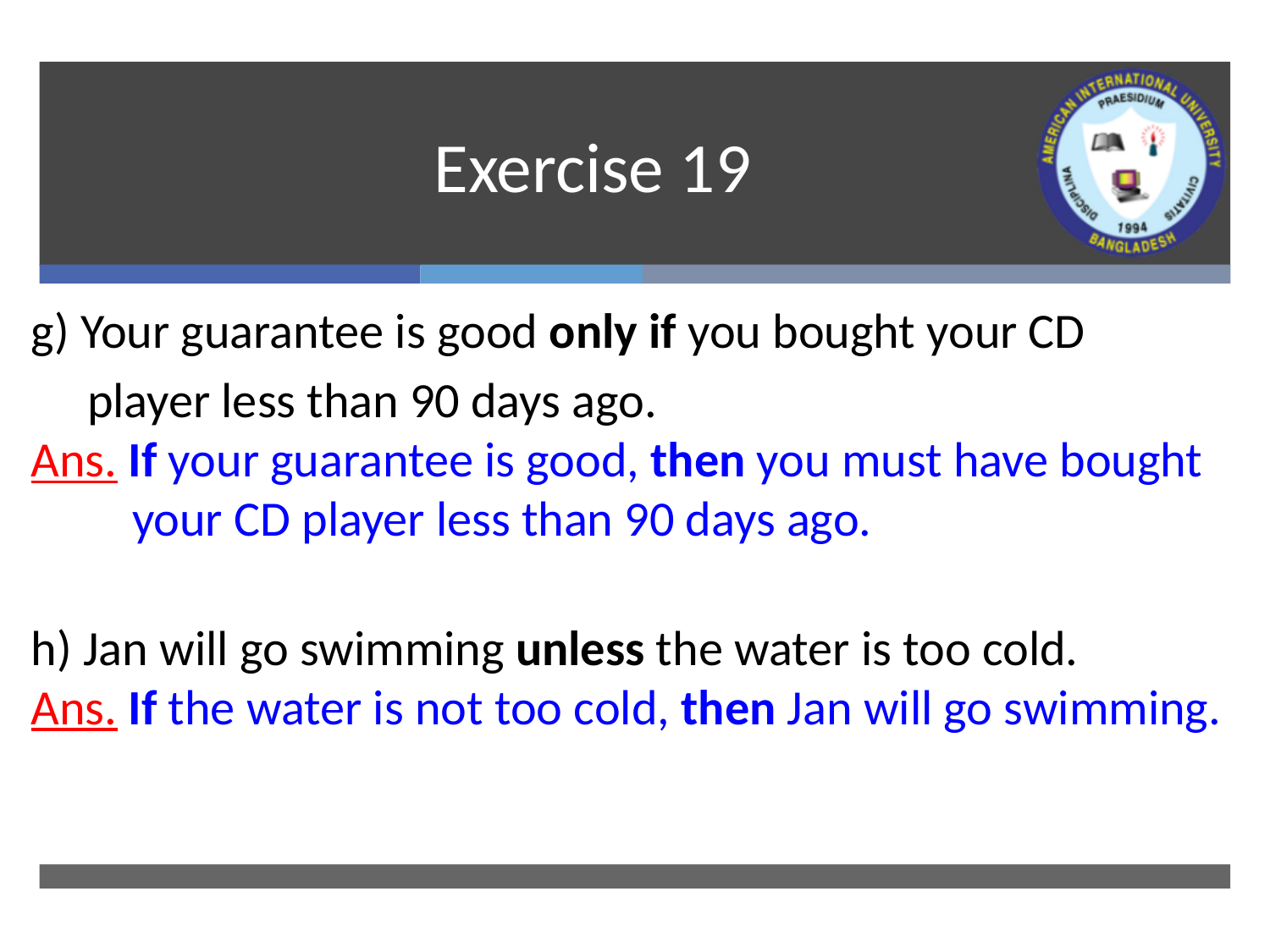

# Exercise 19
g) Your guarantee is good only if you bought your CD
     player less than 90 days ago.
Ans. If your guarantee is good, then you must have bought
         your CD player less than 90 days ago.

h) Jan will go swimming unless the water is too cold.
Ans. If the water is not too cold, then Jan will go swimming.